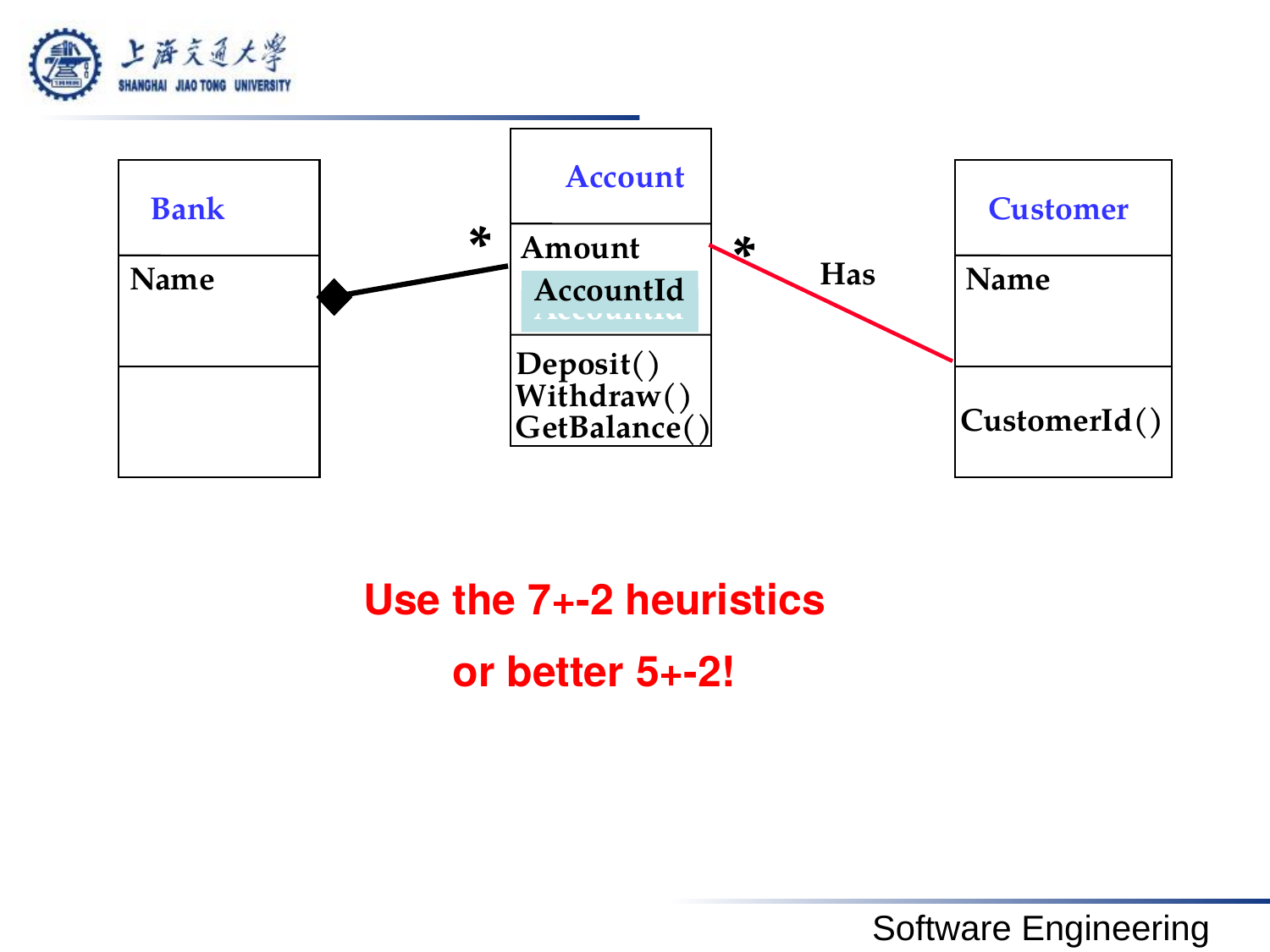

#

Account
Amount
Deposit()
Withdraw()
GetBalance()
AccountId
AccountId
CustomerId

Bank
Name

Customer
Name
*
*

Has

CustomerId()

Use the 7+-2 heuristics
or better 5+-2!